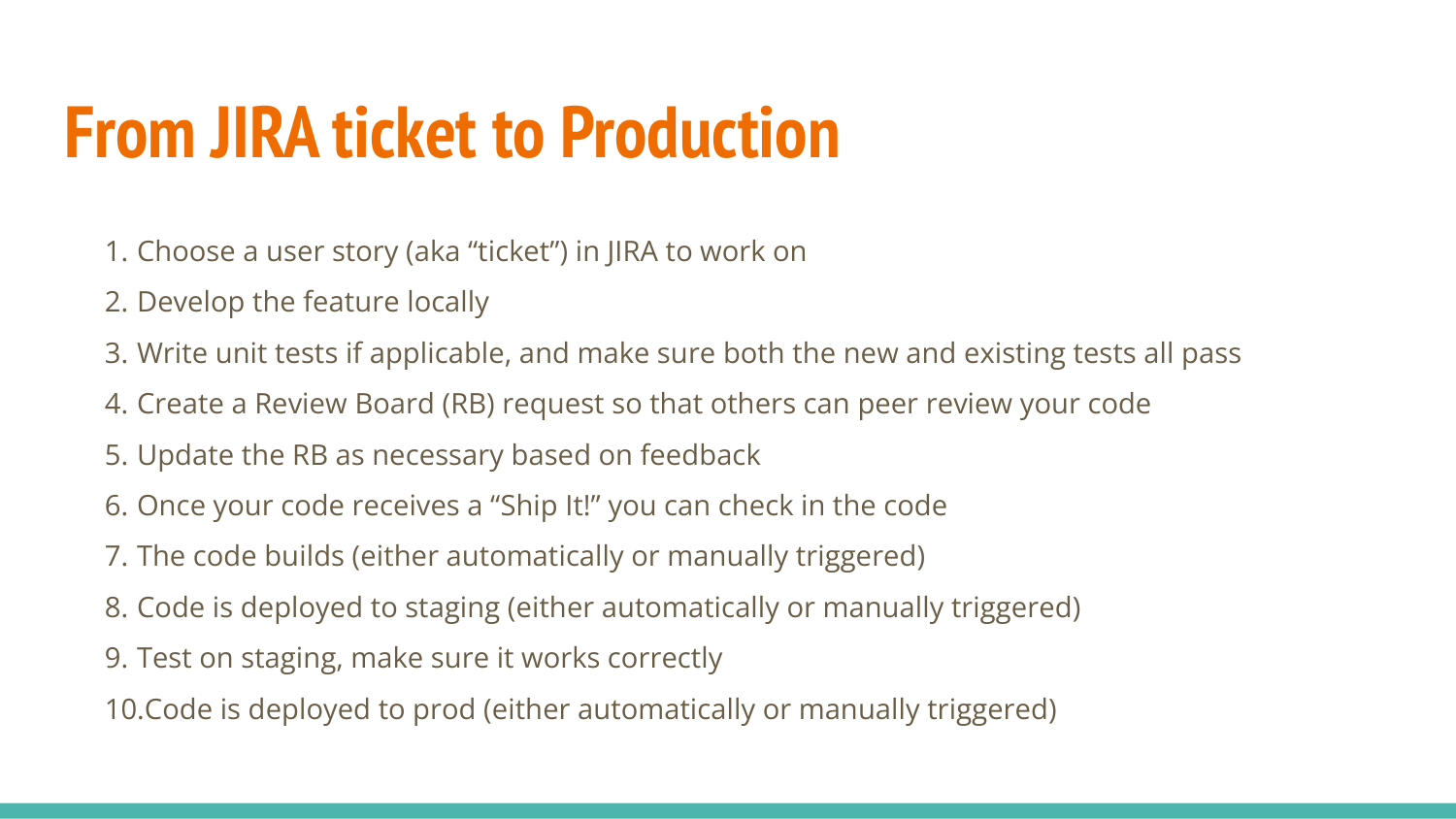

# From JIRA ticket to Production
Choose a user story (aka “ticket”) in JIRA to work on
Develop the feature locally
Write unit tests if applicable, and make sure both the new and existing tests all pass
Create a Review Board (RB) request so that others can peer review your code
Update the RB as necessary based on feedback
Once your code receives a “Ship It!” you can check in the code
The code builds (either automatically or manually triggered)
Code is deployed to staging (either automatically or manually triggered)
Test on staging, make sure it works correctly
Code is deployed to prod (either automatically or manually triggered)